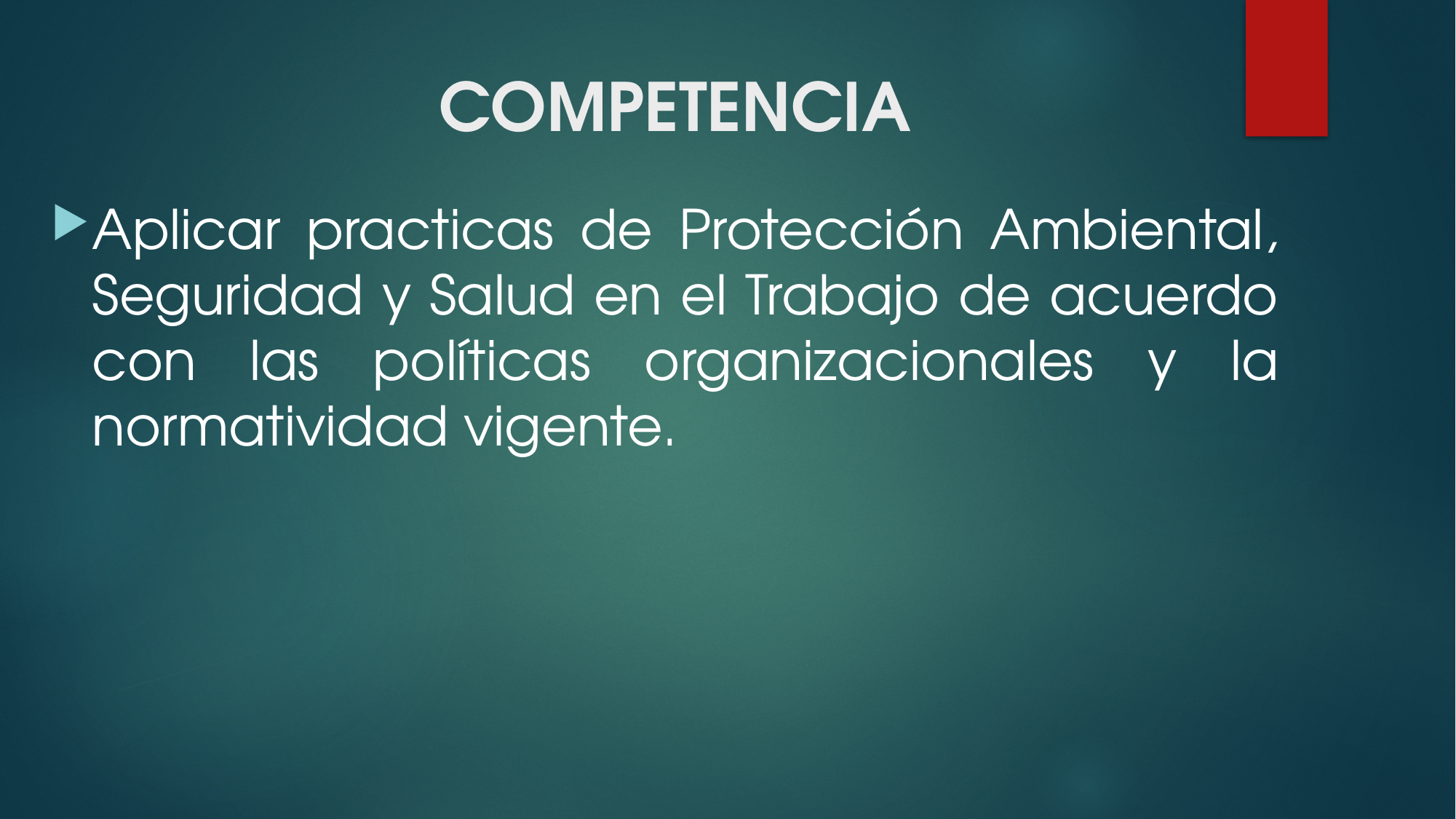

# COMPETENCIA
Aplicar practicas de Protección Ambiental, Seguridad y Salud en el Trabajo de acuerdo con las políticas organizacionales y la normatividad vigente.